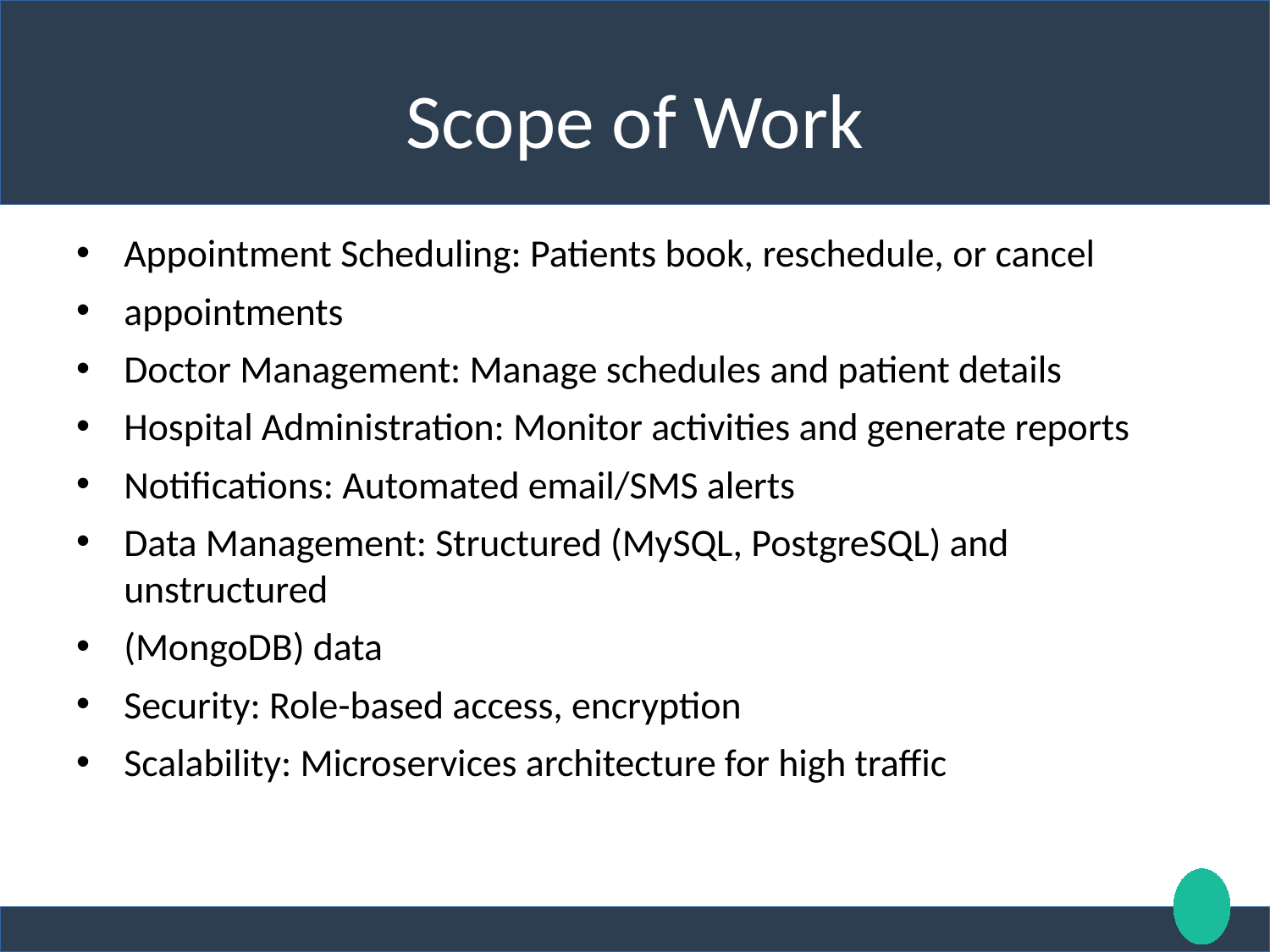

# Scope of Work
Appointment Scheduling: Patients book, reschedule, or cancel
appointments
Doctor Management: Manage schedules and patient details
Hospital Administration: Monitor activities and generate reports
Notifications: Automated email/SMS alerts
Data Management: Structured (MySQL, PostgreSQL) and unstructured
(MongoDB) data
Security: Role-based access, encryption
Scalability: Microservices architecture for high traﬀic